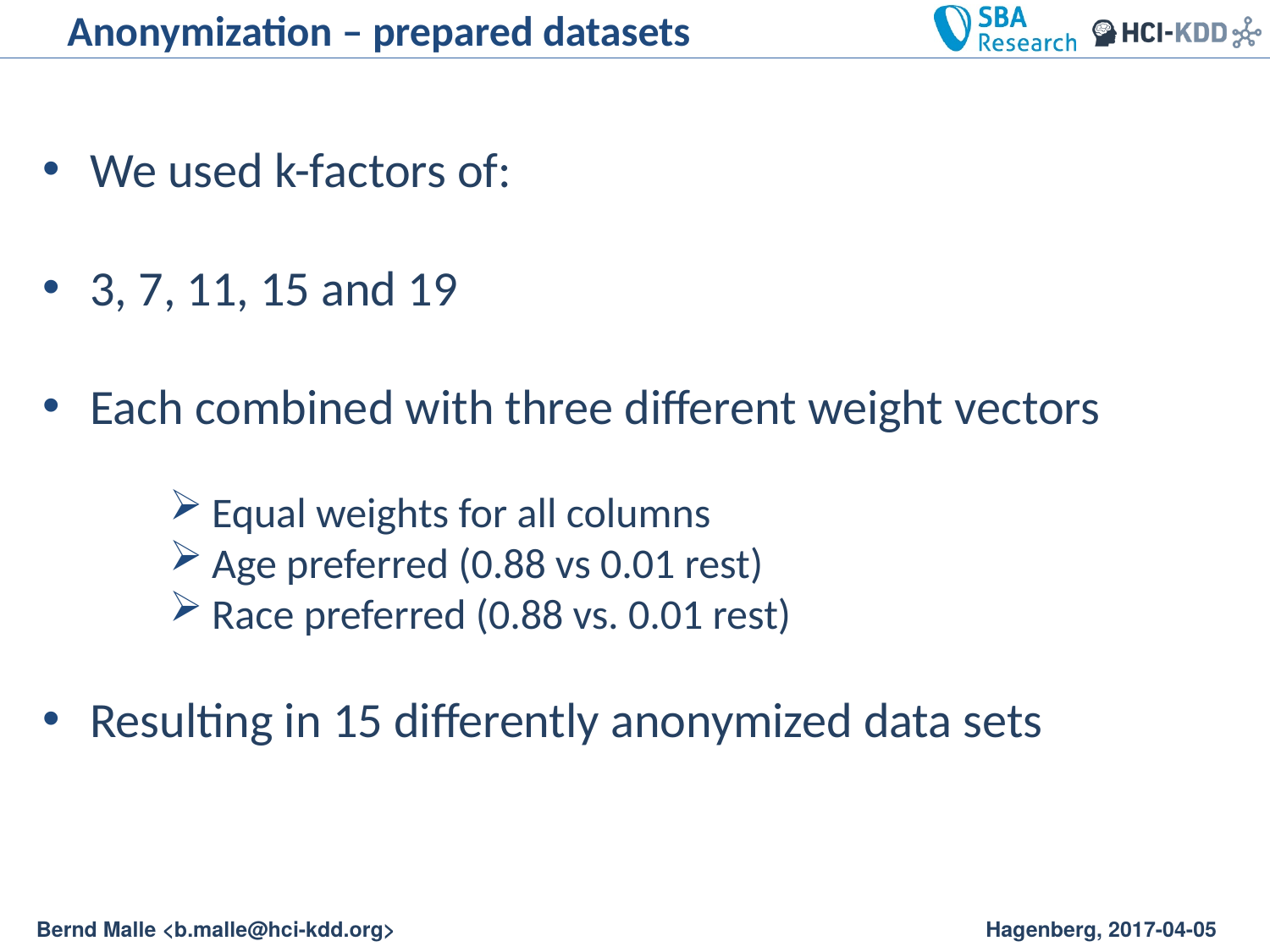

# Anonymization – prepared datasets
We used k-factors of:

3, 7, 11, 15 and 19

Each combined with three different weight vectors

Equal weights for all columns
Age preferred (0.88 vs 0.01 rest)
Race preferred (0.88 vs. 0.01 rest)

Resulting in 15 differently anonymized data sets